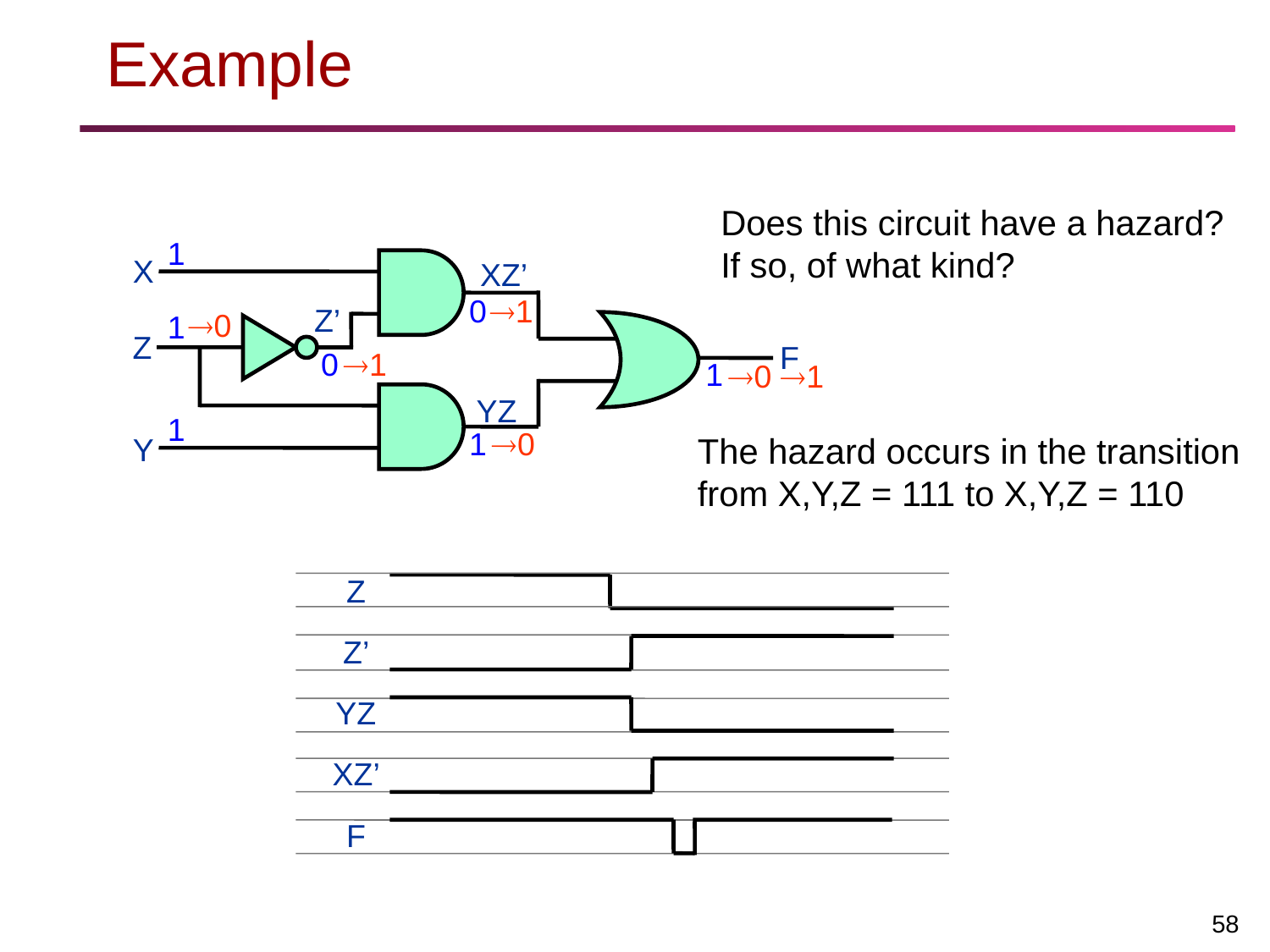

# Example
Does this circuit have a hazard?
If so, of what kind?
1
1
1
X
XZ’

0
→1

Z’
→0

Z
F

0
→1

1
→0 →1

YZ

1
→0
The hazard occurs in the transition
from X,Y,Z = 111 to X,Y,Z = 110
Y

Z

Z’

YZ

XZ’

F

58